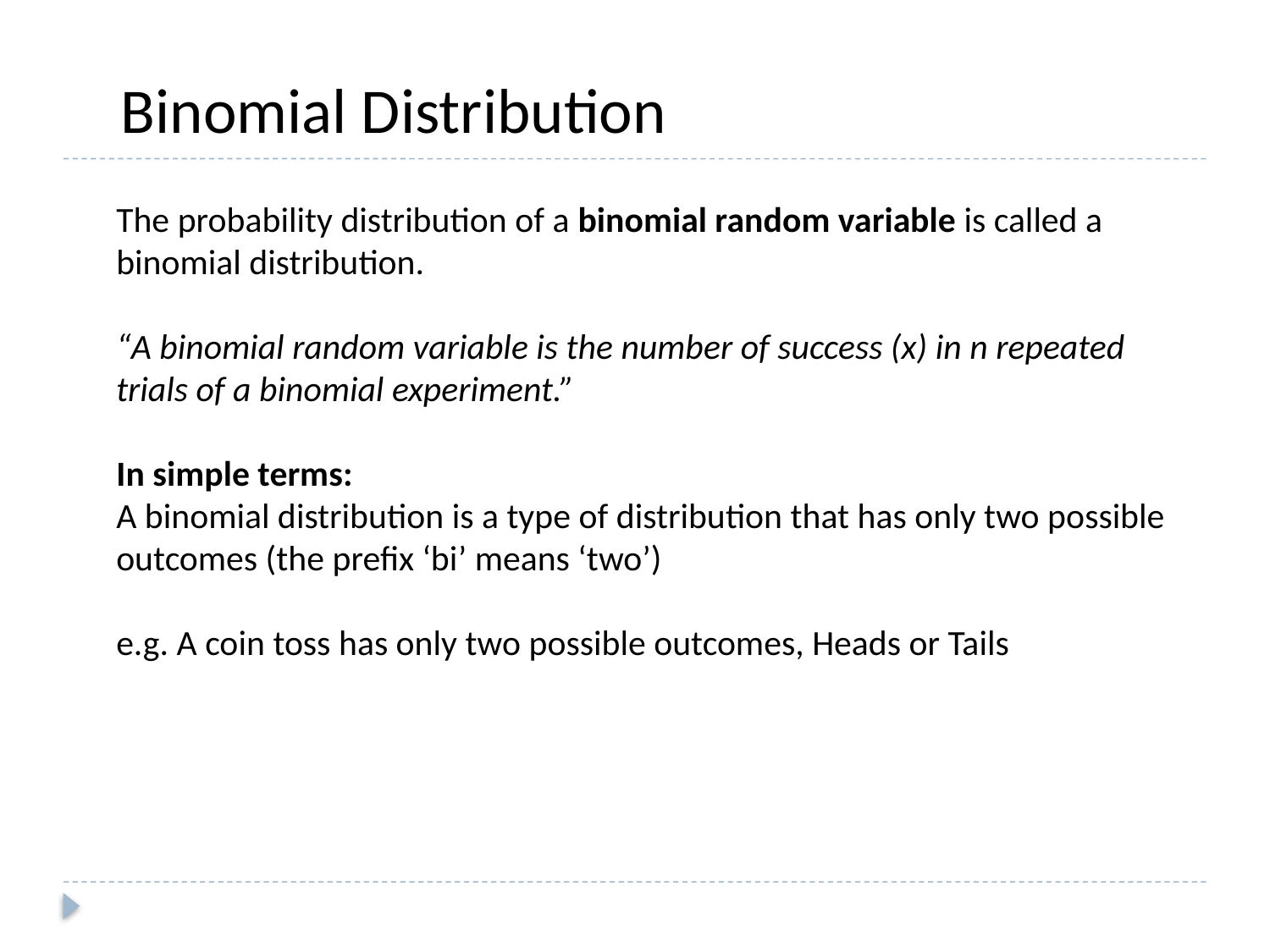

Binomial Distribution
The probability distribution of a binomial random variable is called a binomial distribution.

“A binomial random variable is the number of success (x) in n repeated trials of a binomial experiment.”

In simple terms:
A binomial distribution is a type of distribution that has only two possible outcomes (the prefix ‘bi’ means ‘two’)

e.g. A coin toss has only two possible outcomes, Heads or Tails